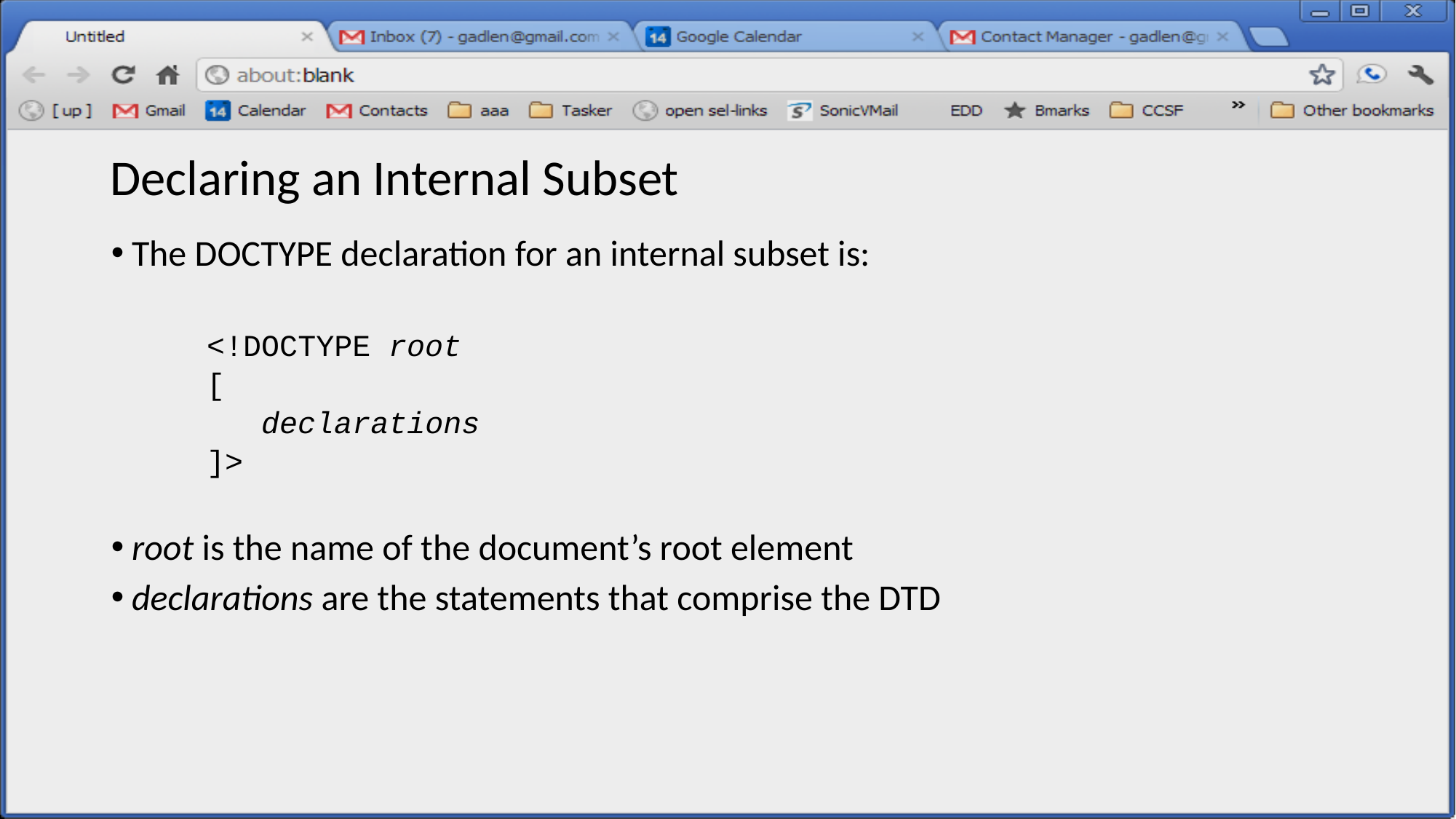

# Declaring an Internal Subset
The DOCTYPE declaration for an internal subset is:

   <!DOCTYPE root
   [
      declarations
   ]>

root is the name of the document’s root element
declarations are the statements that comprise the DTD